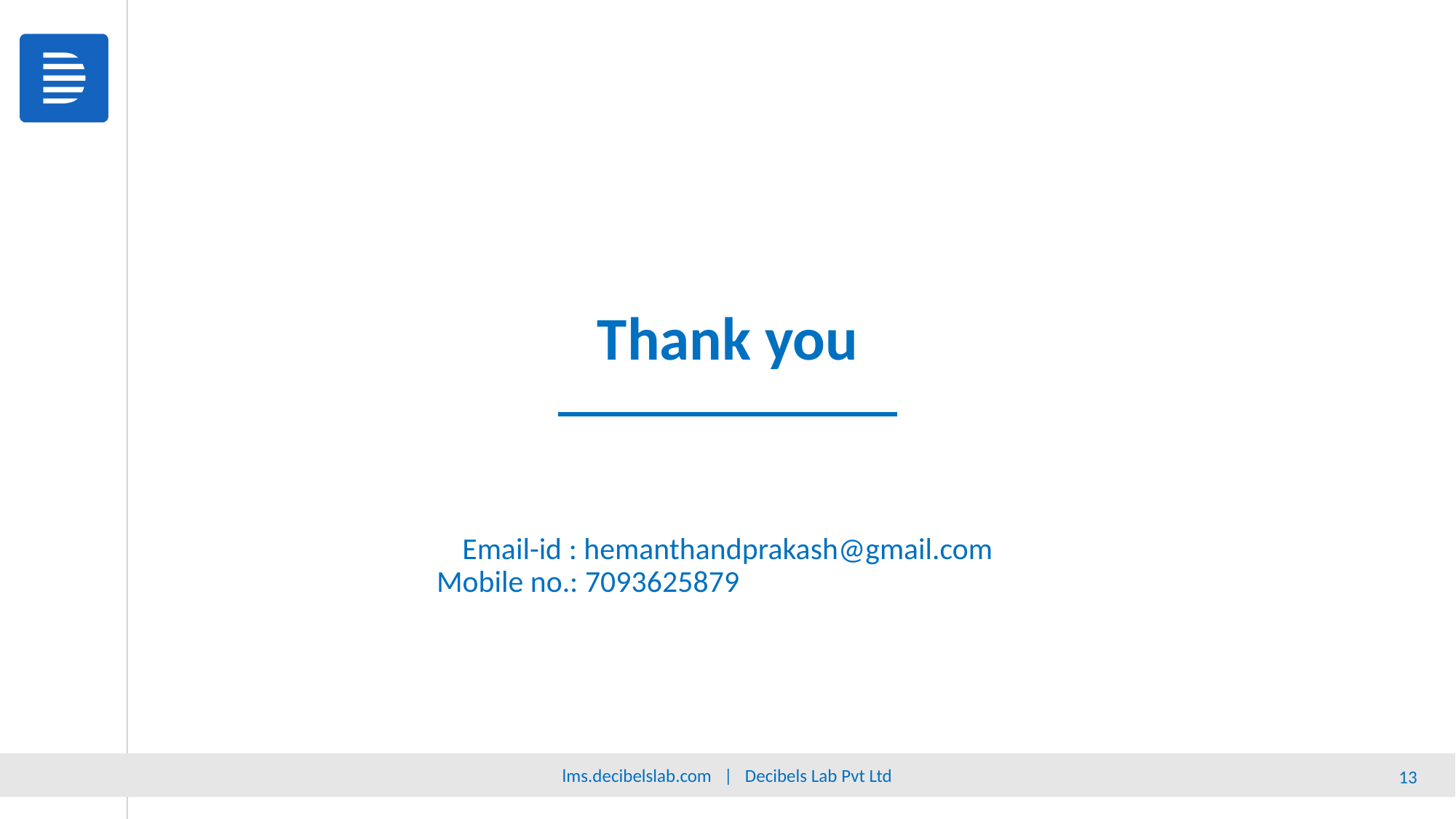

Thank you
Email-id : hemanthandprakash@gmail.com
				Mobile no.: 7093625879
lms.decibelslab.com   |   Decibels Lab Pvt Ltd
13